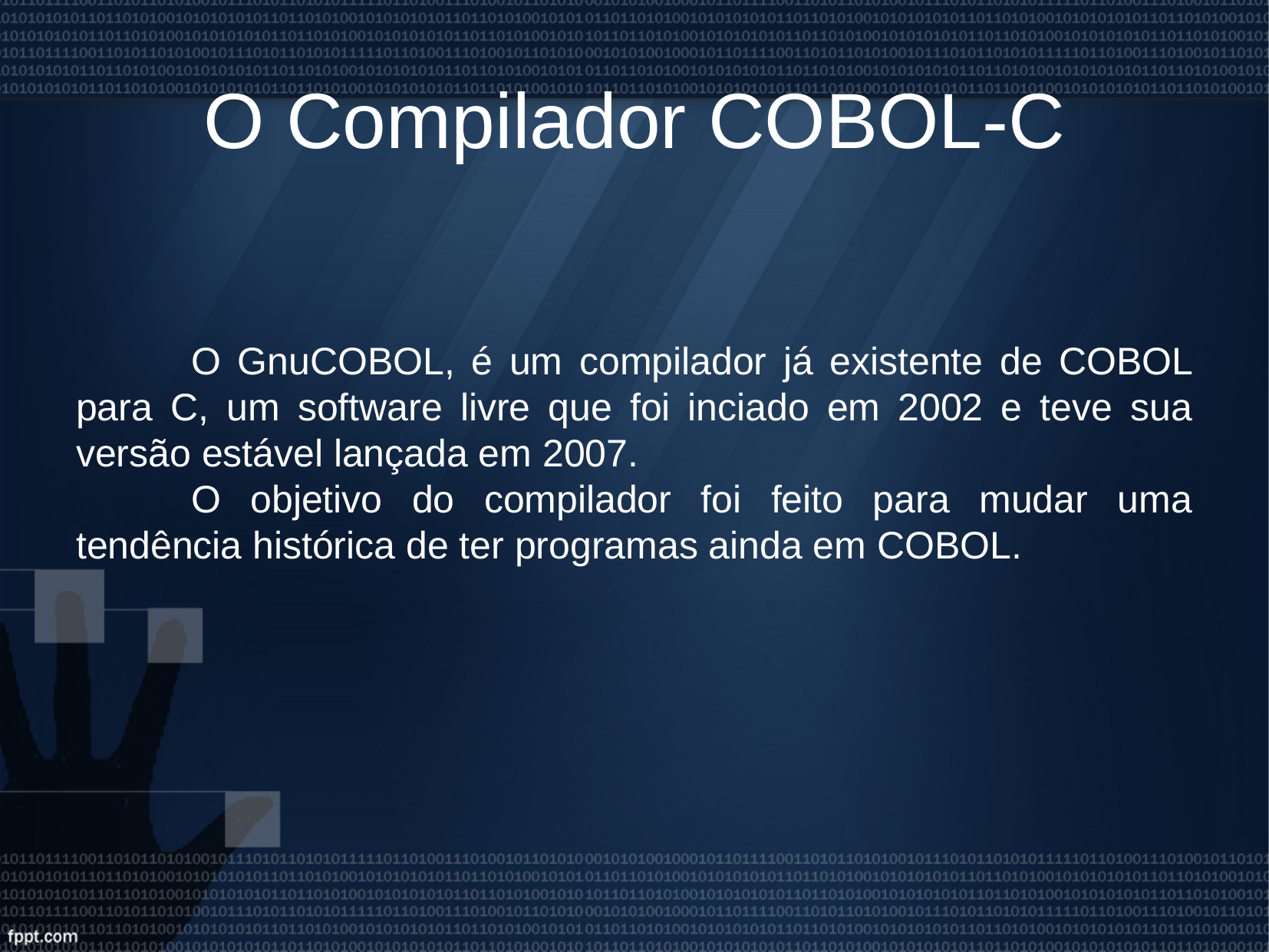

O Compilador COBOL-C
	O GnuCOBOL, é um compilador já existente de COBOL para C, um software livre que foi inciado em 2002 e teve sua versão estável lançada em 2007.
	O objetivo do compilador foi feito para mudar uma tendência histórica de ter programas ainda em COBOL.